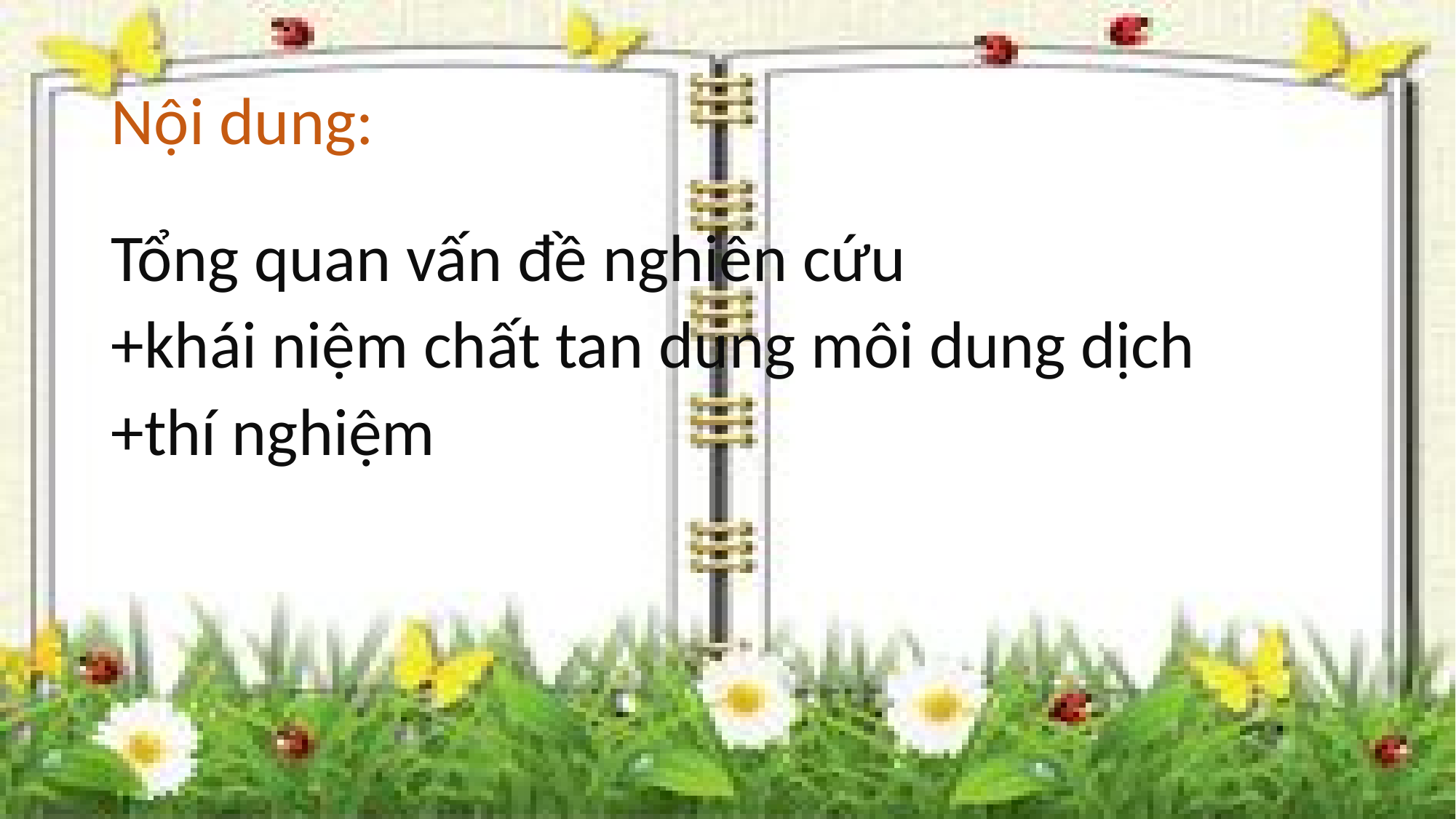

# Nội dung:
Tổng quan vấn đề nghiên cứu
+khái niệm chất tan dung môi dung dịch
+thí nghiệm